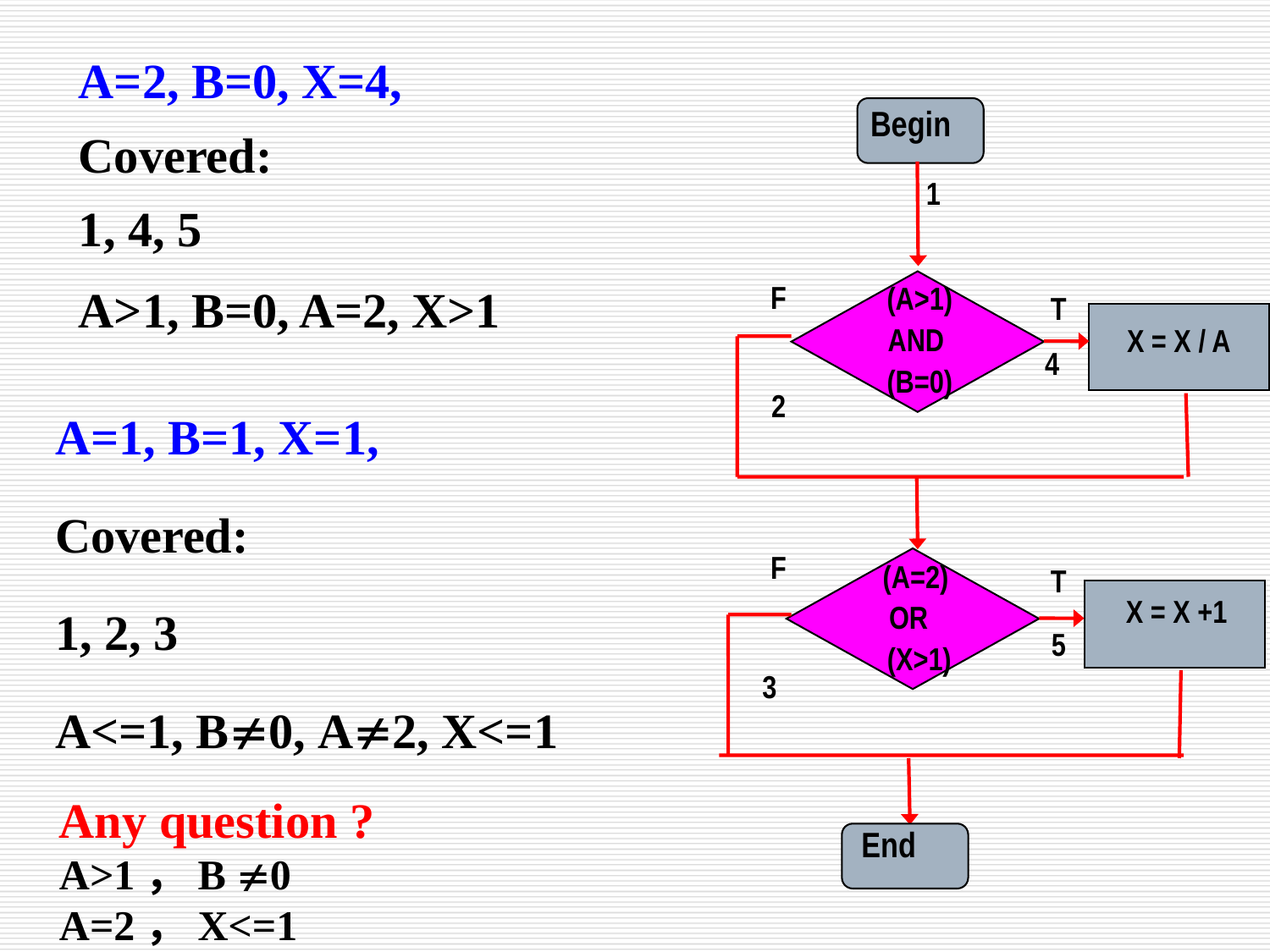

A=2, B=0, X=4,
Covered:
1, 4, 5
A>1, B=0, A=2, X>1
Begin

1
F

(A>1)
AND
(B=0)
T

X = X / A

4

2

F

(A=2)
OR
 (X>1)
T

X = X +1
5

3

End

A=1, B=1, X=1,
Covered:
1, 2, 3
A<=1, B≠0, A≠2, X<=1
Any question ?
A>1，B ≠0
A=2，X<=1